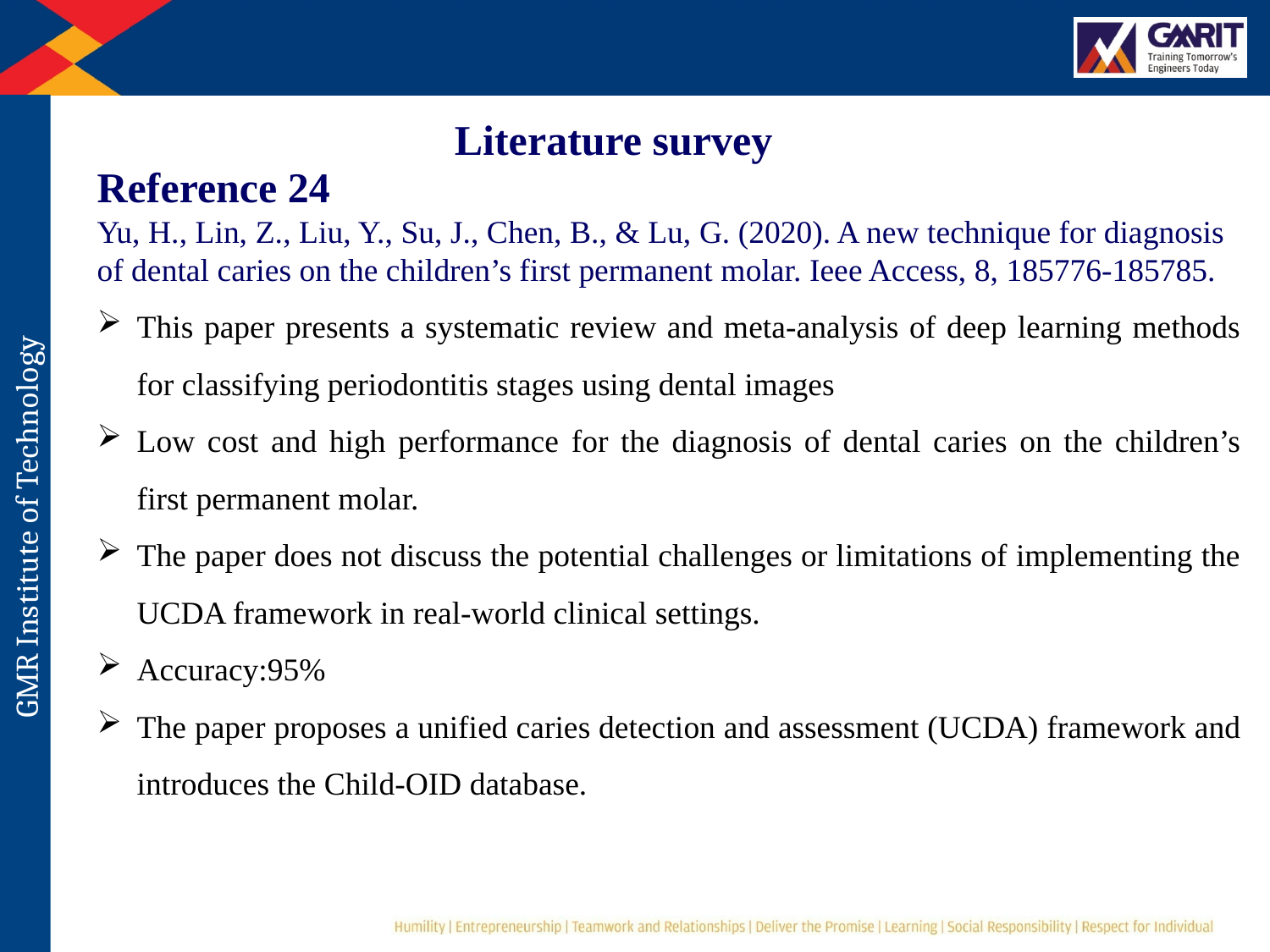

Literature survey
Reference 24
Yu, H., Lin, Z., Liu, Y., Su, J., Chen, B., & Lu, G. (2020). A new technique for diagnosis of dental caries on the children’s first permanent molar. Ieee Access, 8, 185776-185785.
This paper presents a systematic review and meta-analysis of deep learning methods for classifying periodontitis stages using dental images
Low cost and high performance for the diagnosis of dental caries on the children’s first permanent molar.
The paper does not discuss the potential challenges or limitations of implementing the UCDA framework in real-world clinical settings.
Accuracy:95%
The paper proposes a unified caries detection and assessment (UCDA) framework and introduces the Child-OID database.